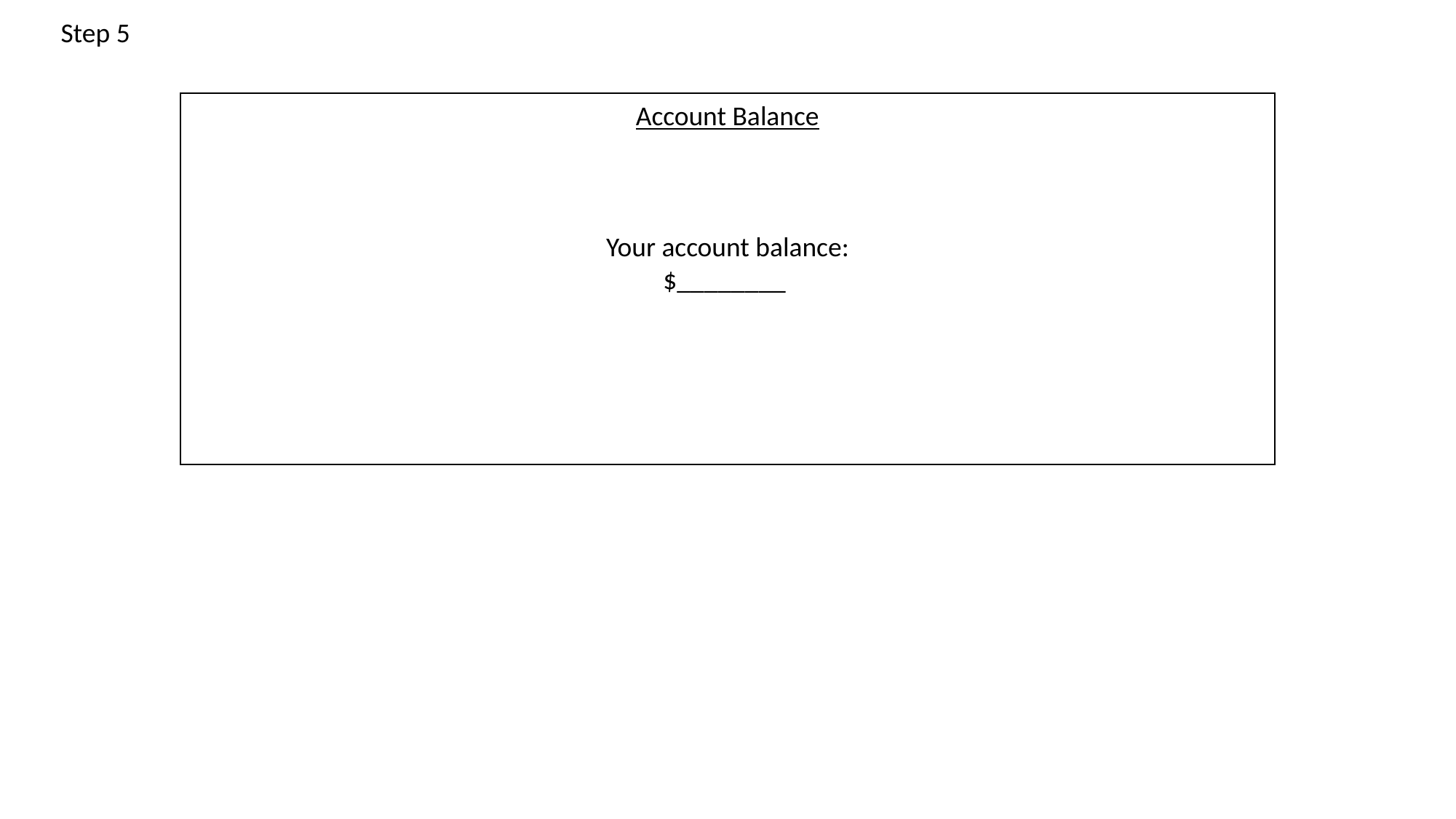

Step 5
Account Balance

Your account balance:
$________